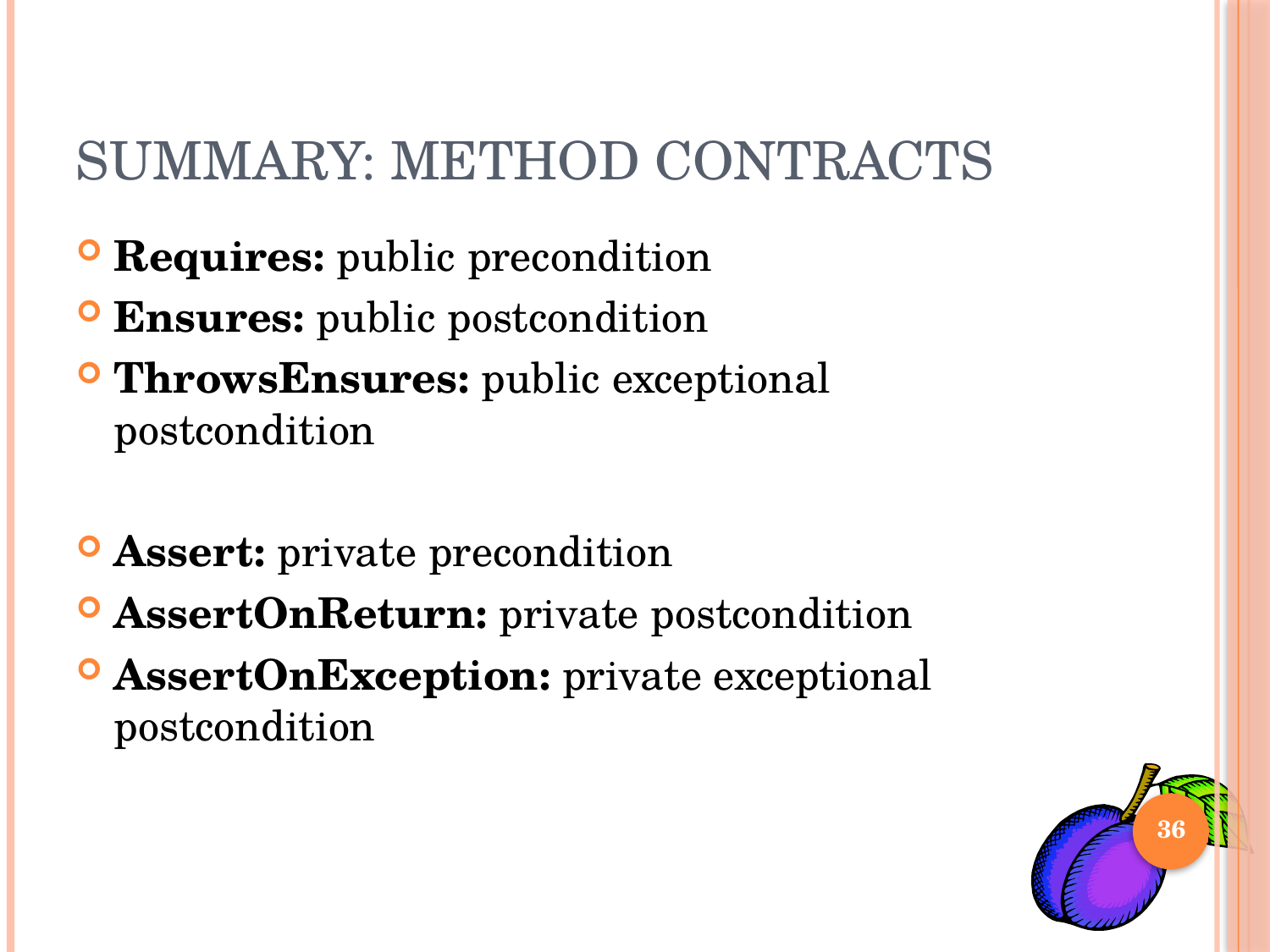

# Summary: Method Contracts
Requires: public precondition
Ensures: public postcondition
ThrowsEnsures: public exceptional postcondition

Assert: private precondition
AssertOnReturn: private postcondition
AssertOnException: private exceptional postcondition
36